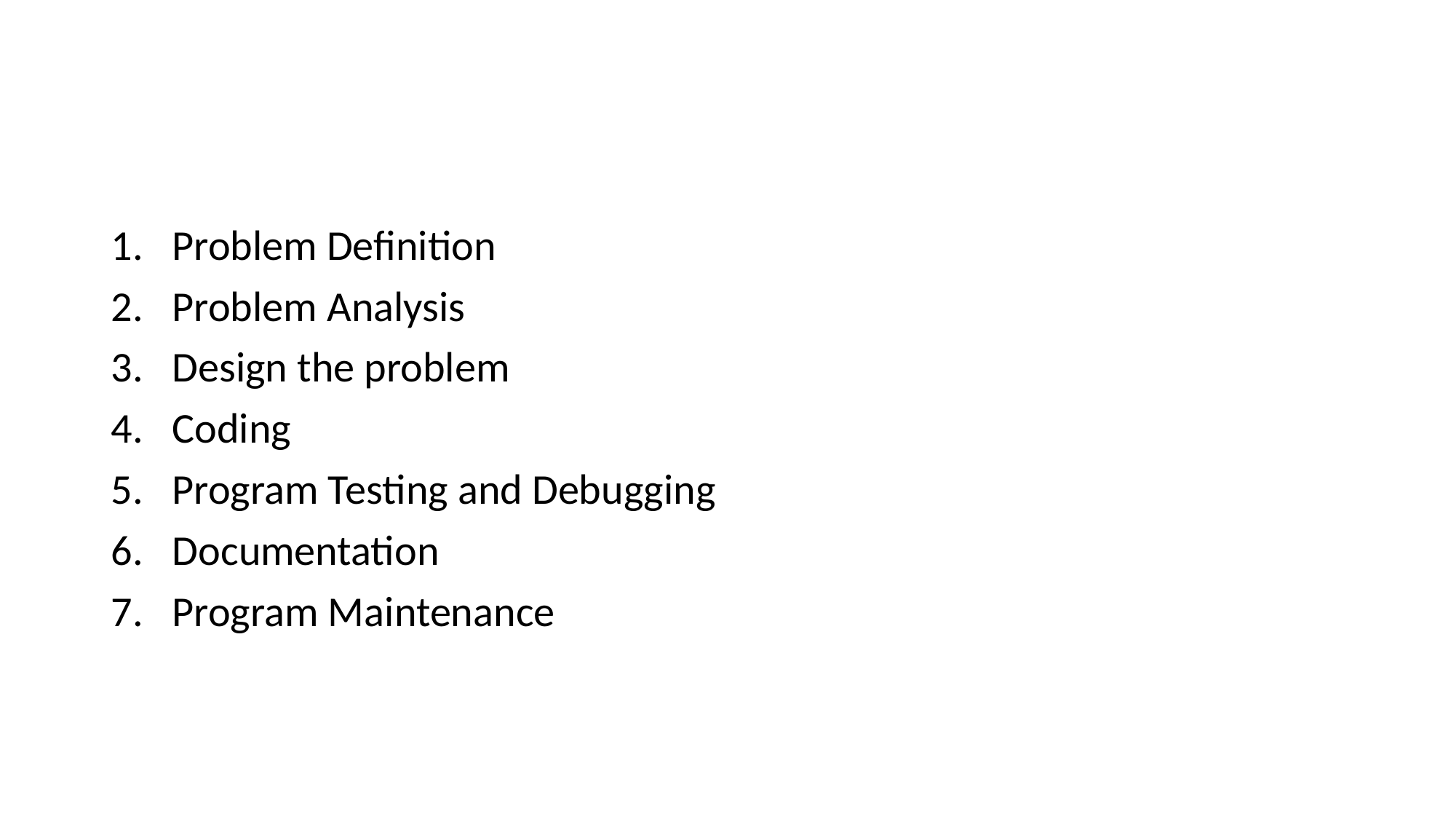

#
Problem Definition
Problem Analysis
Design the problem
Coding
Program Testing and Debugging
Documentation
Program Maintenance